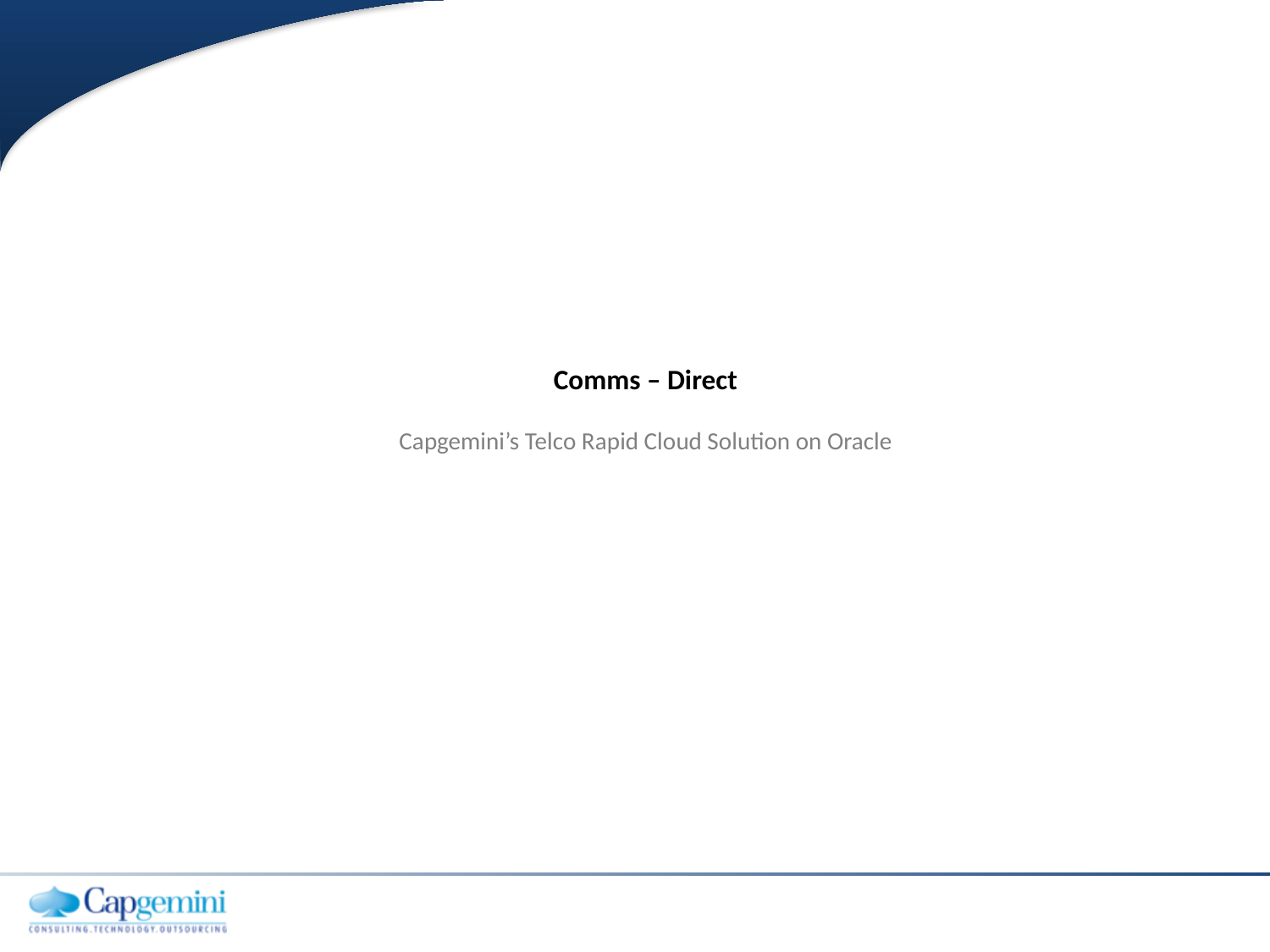

Comms – Direct

Capgemini’s Telco Rapid Cloud Solution on Oracle